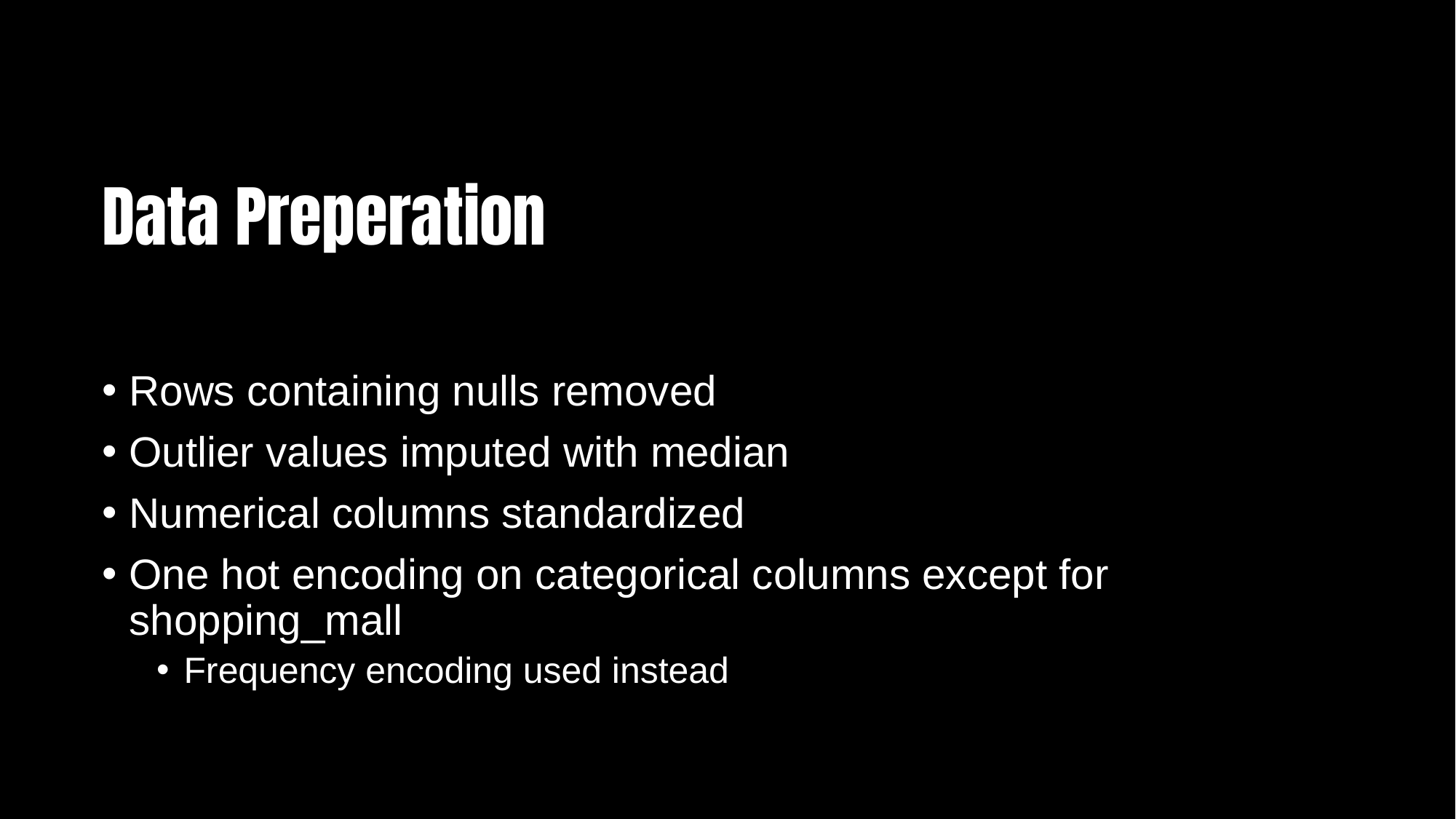

# Data Preperation
Rows containing nulls removed
Outlier values imputed with median
Numerical columns standardized
One hot encoding on categorical columns except for shopping_mall
Frequency encoding used instead